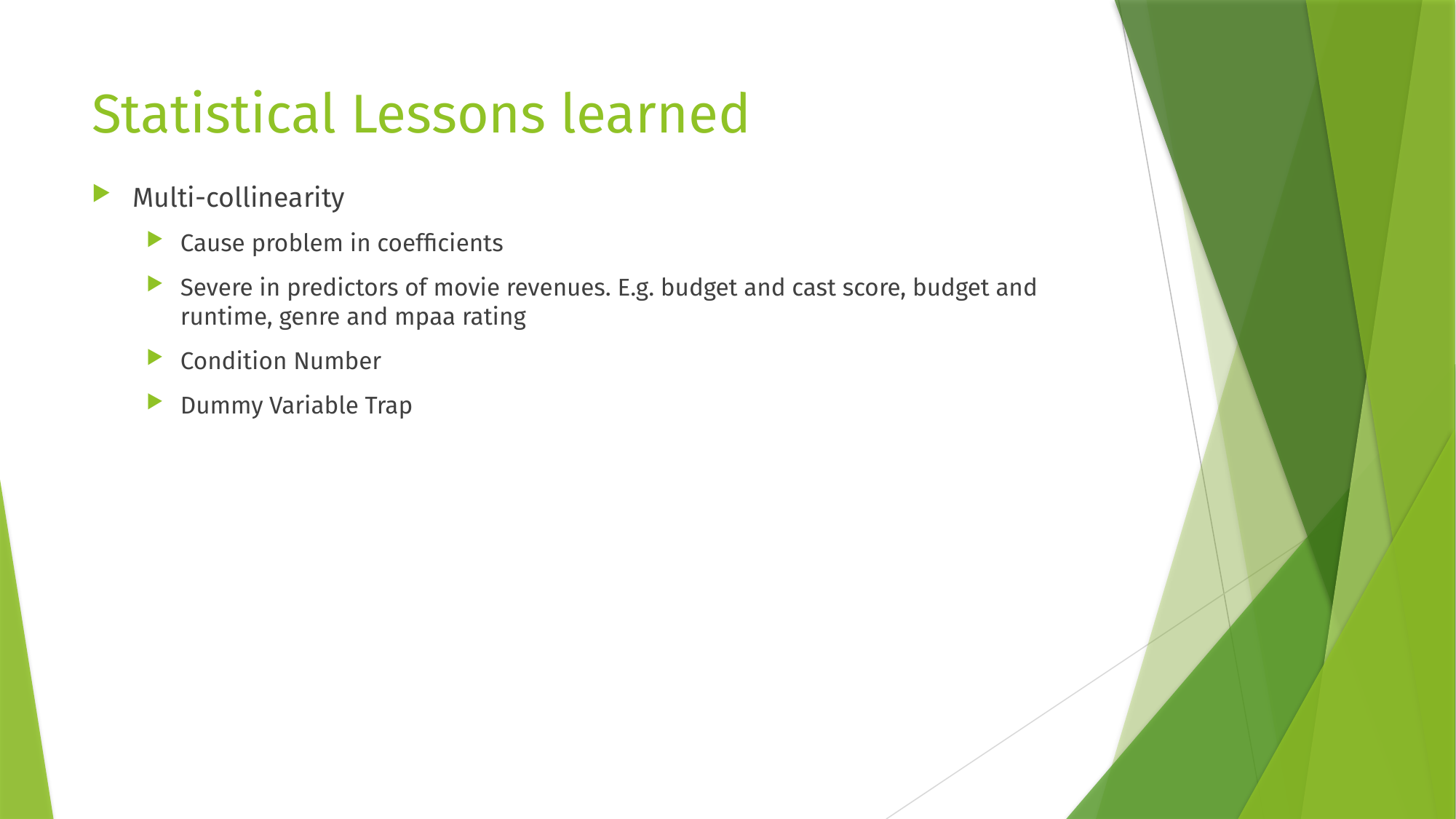

# Statistical Lessons learned
Multi-collinearity
Cause problem in coefficients
Severe in predictors of movie revenues. E.g. budget and cast score, budget and runtime, genre and mpaa rating
Condition Number
Dummy Variable Trap